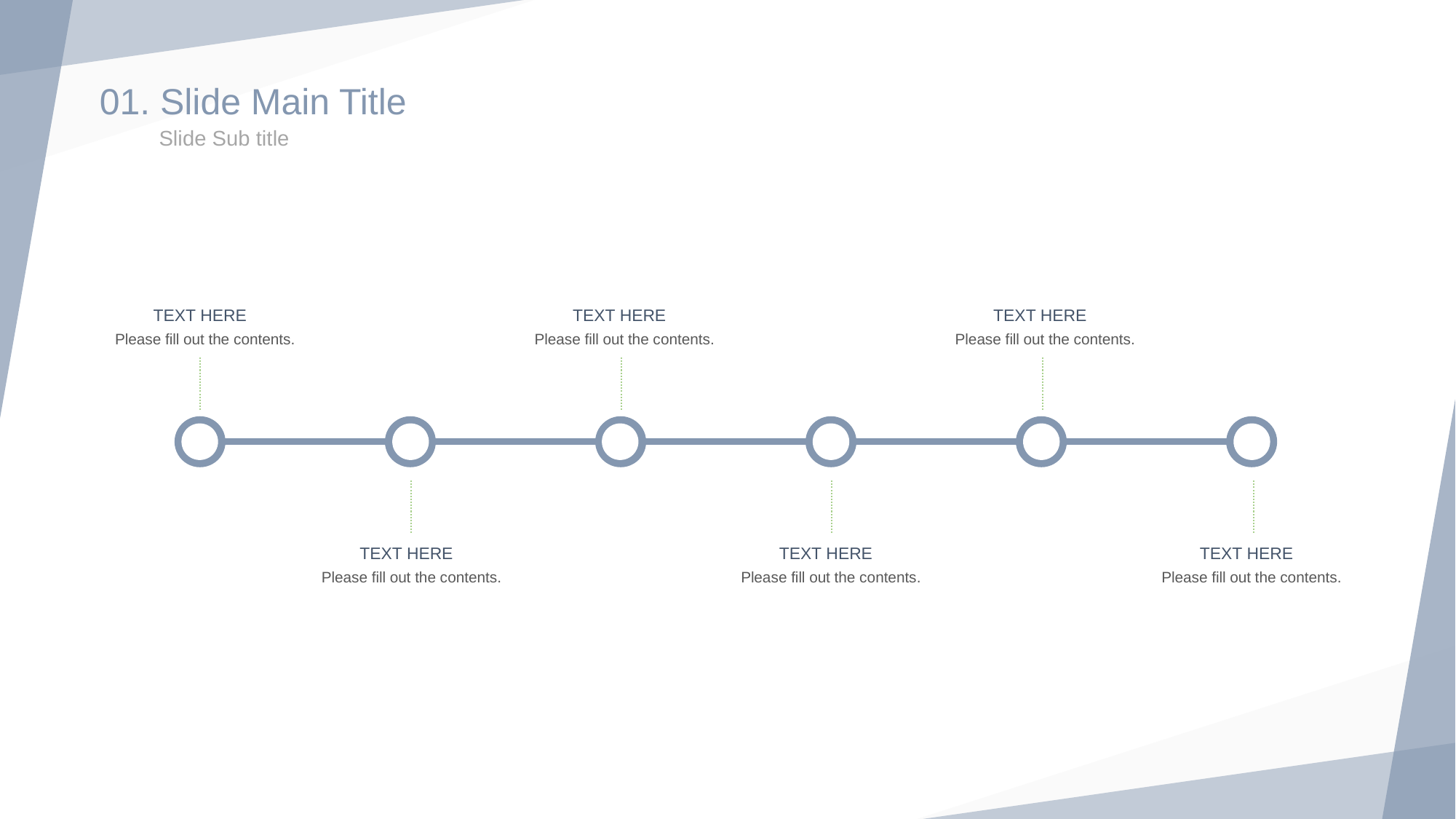

01. Slide Main Title
Slide Sub title
TEXT HERE
Please fill out the contents.
TEXT HERE
Please fill out the contents.
TEXT HERE
Please fill out the contents.

TEXT HERE
Please fill out the contents.
TEXT HERE
Please fill out the contents.
TEXT HERE
Please fill out the contents.